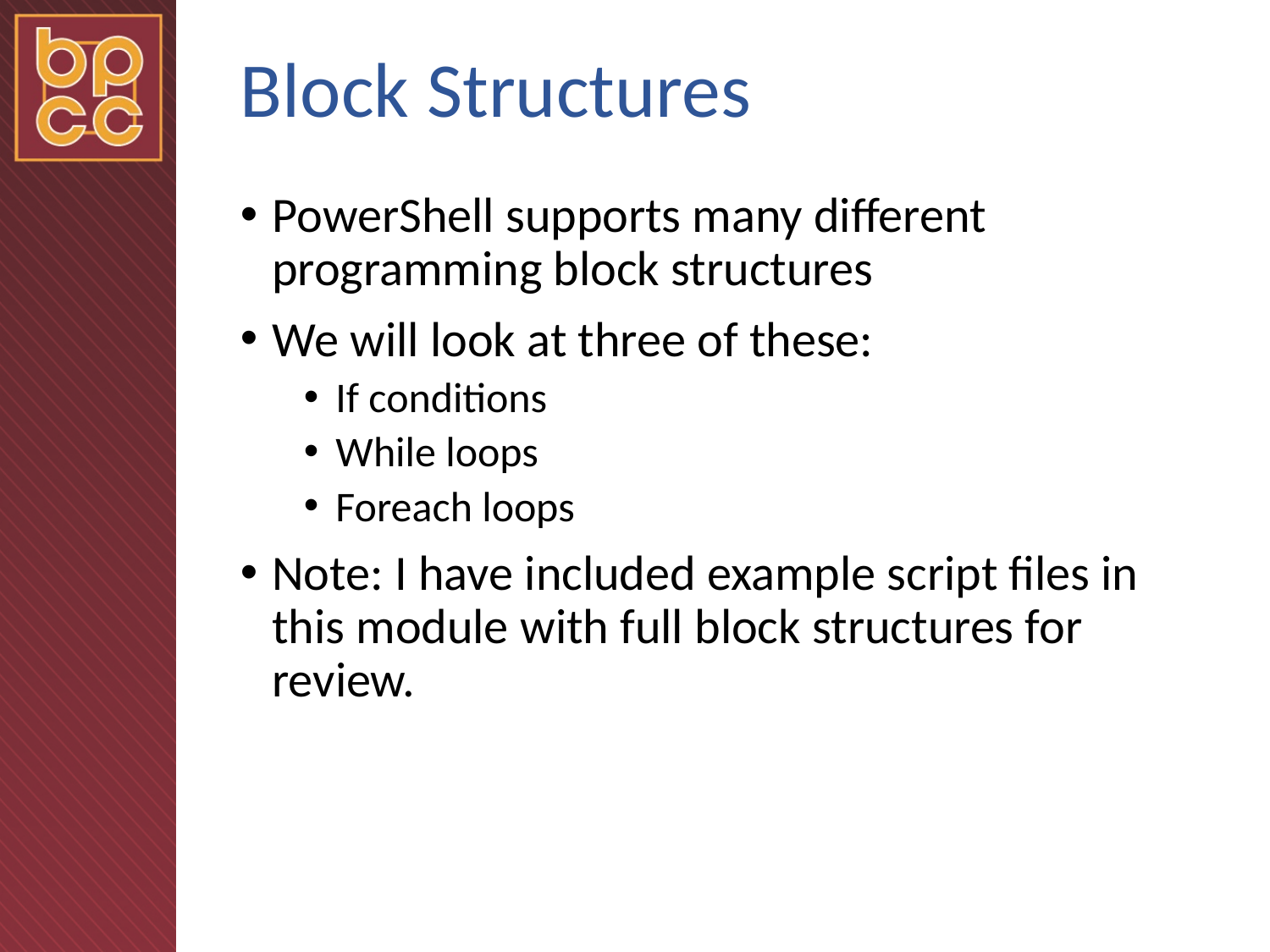

# Block Structures
PowerShell supports many different programming block structures
We will look at three of these:
If conditions
While loops
Foreach loops
Note: I have included example script files in this module with full block structures for review.